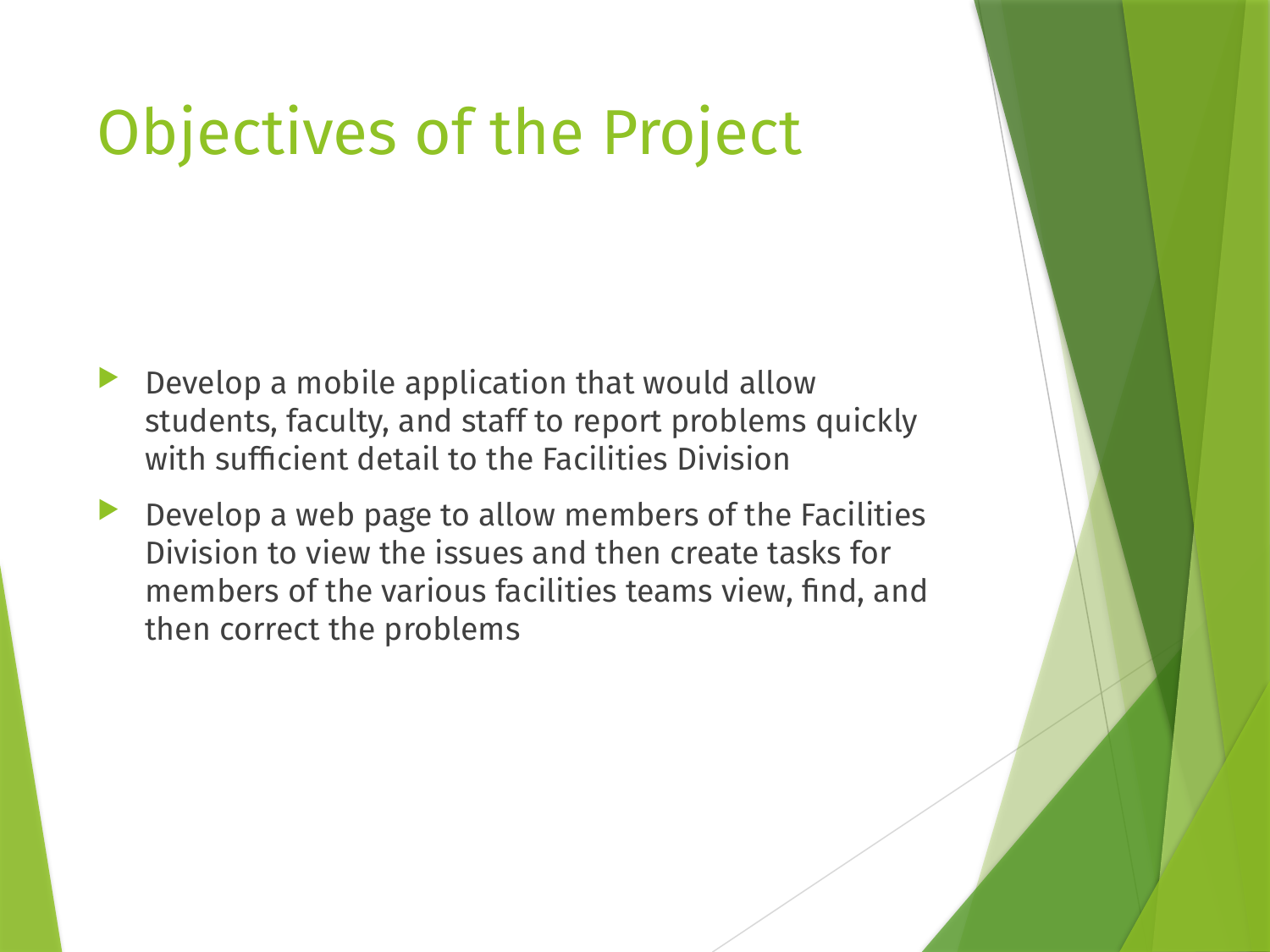

# Objectives of the Project

Develop a mobile application that would allow students, faculty, and staff to report problems quickly with sufficient detail to the Facilities Division
Develop a web page to allow members of the Facilities Division to view the issues and then create tasks for members of the various facilities teams view, find, and then correct the problems